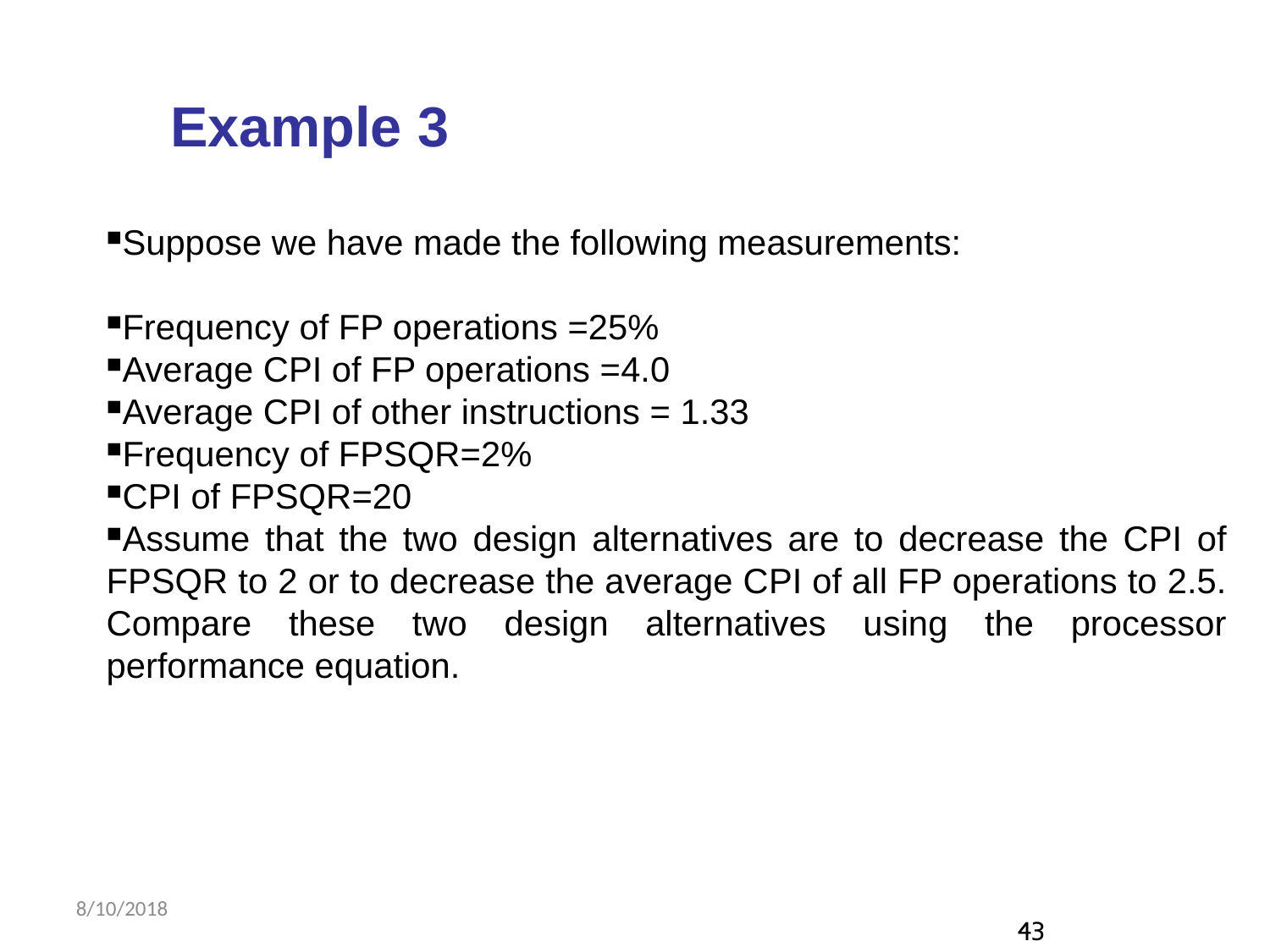

Example 3
Suppose we have made the following measurements:

Frequency of FP operations =25%
Average CPI of FP operations =4.0
Average CPI of other instructions = 1.33
Frequency of FPSQR=2%
CPI of FPSQR=20
Assume that the two design alternatives are to decrease the CPI of FPSQR to 2 or to decrease the average CPI of all FP operations to 2.5. Compare these two design alternatives using the processor performance equation.
8/10/2018
43